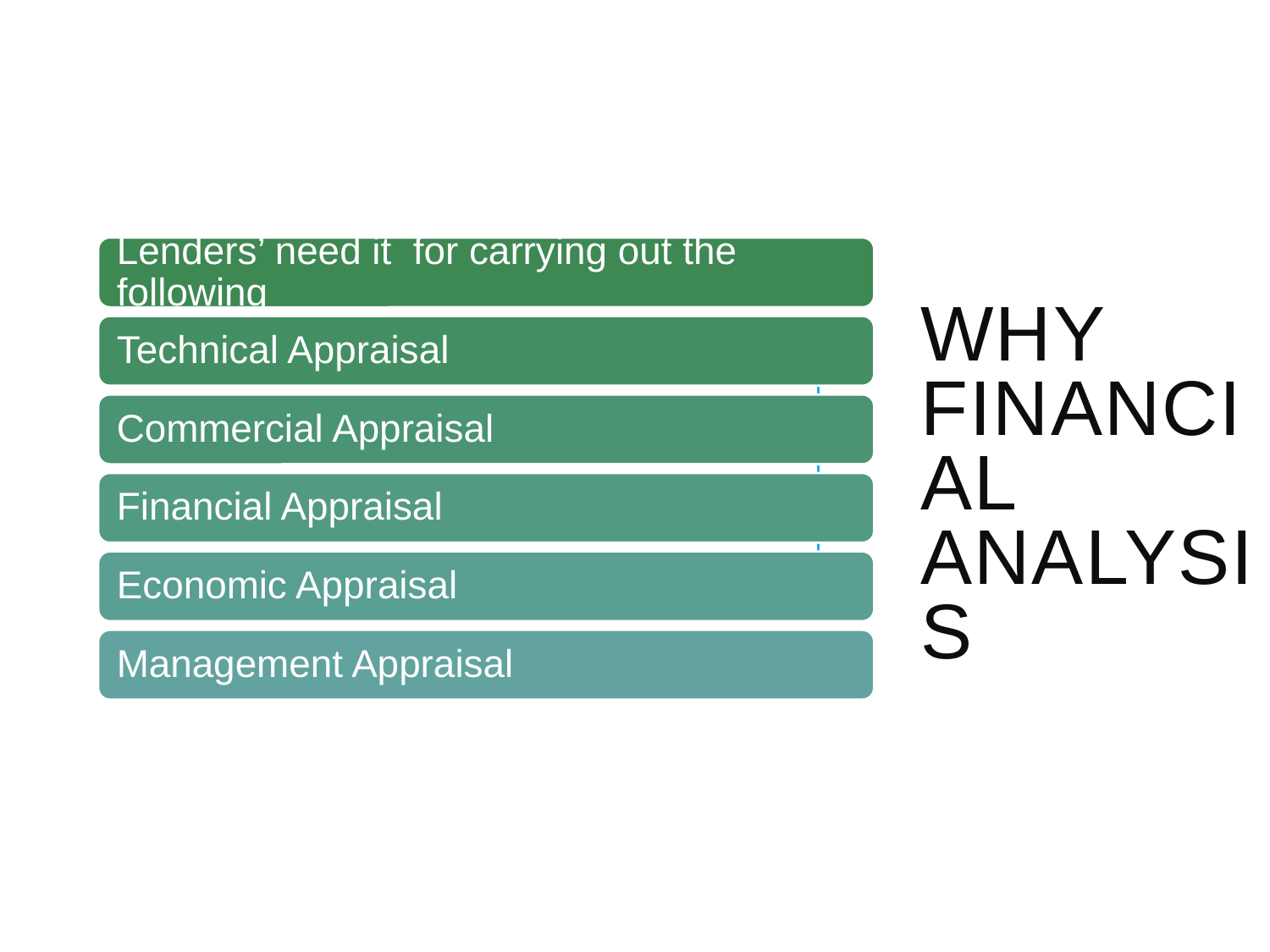

# WHY FINANCIAL ANALYSIS
Lenders’ need it  for carrying out the following
Technical Appraisal
Commercial Appraisal
Financial Appraisal
Economic Appraisal
Management Appraisal